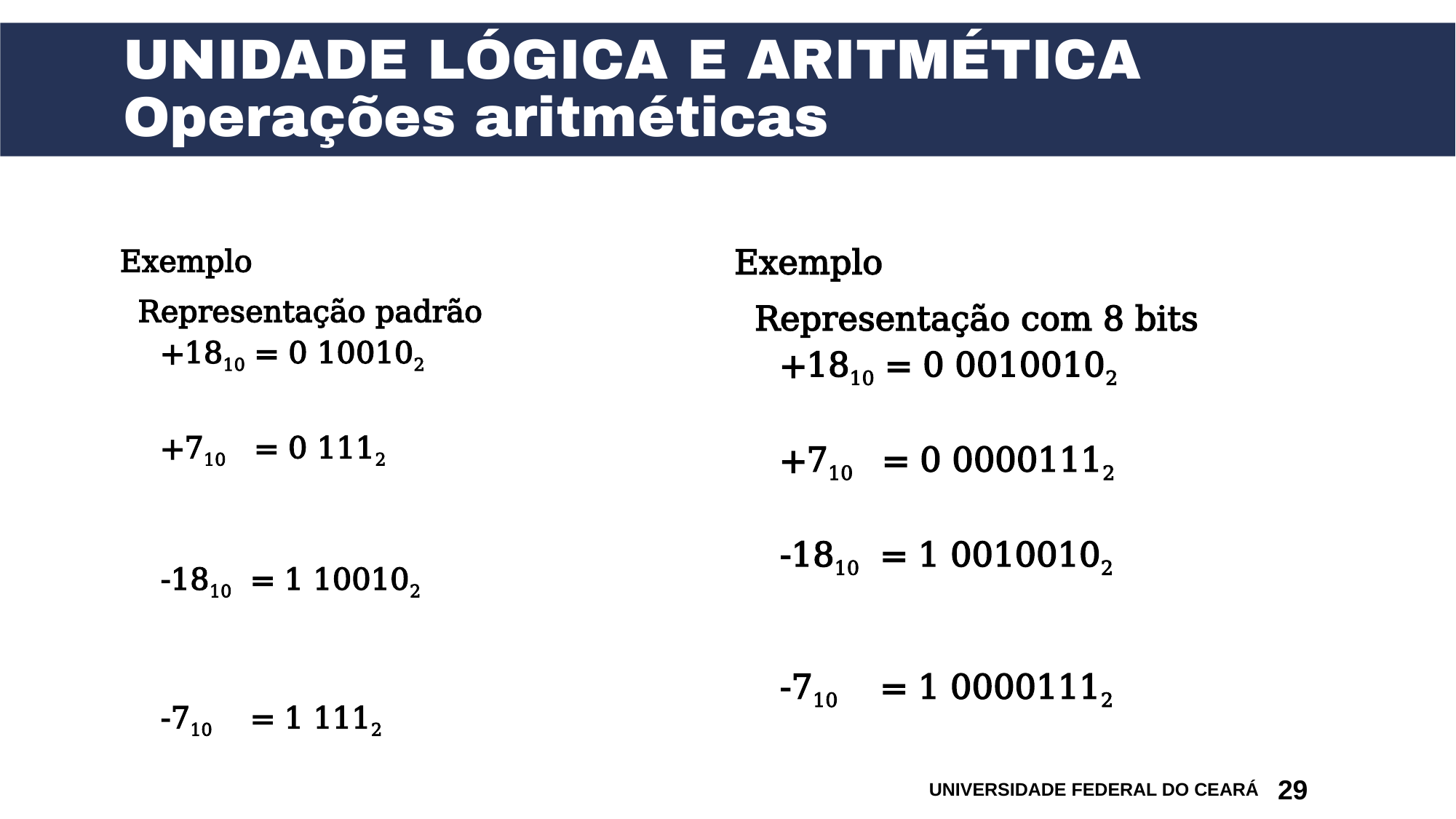

# Unidade lógica e aritmética Operações aritméticas
Exemplo
Representação com 8 bits
+1810 = 0 00100102

+710    = 0 00001112

-1810  = 1 00100102

-710    = 1 00001112

Exemplo
Representação padrão
+1810 = 0 100102

+710   = 0 1112

-1810  = 1 100102

-710    = 1 1112

UNIVERSIDADE FEDERAL DO CEARÁ
29